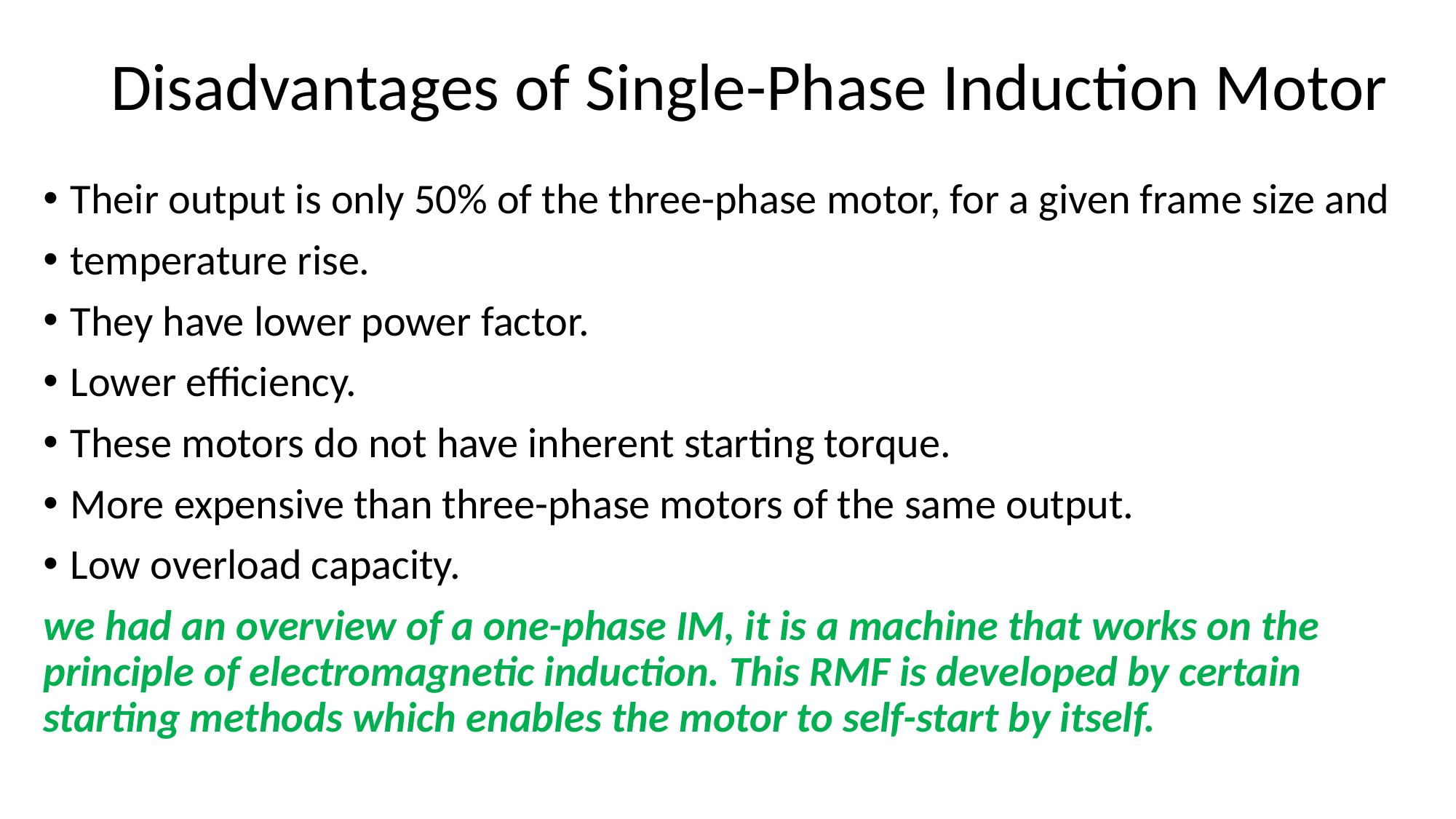

# Disadvantages of Single-Phase Induction Motor
Their output is only 50% of the three-phase motor, for a given frame size and
temperature rise.
They have lower power factor.
Lower efficiency.
These motors do not have inherent starting torque.
More expensive than three-phase motors of the same output.
Low overload capacity.
we had an overview of a one-phase IM, it is a machine that works on the principle of electromagnetic induction. This RMF is developed by certain starting methods which enables the motor to self-start by itself.